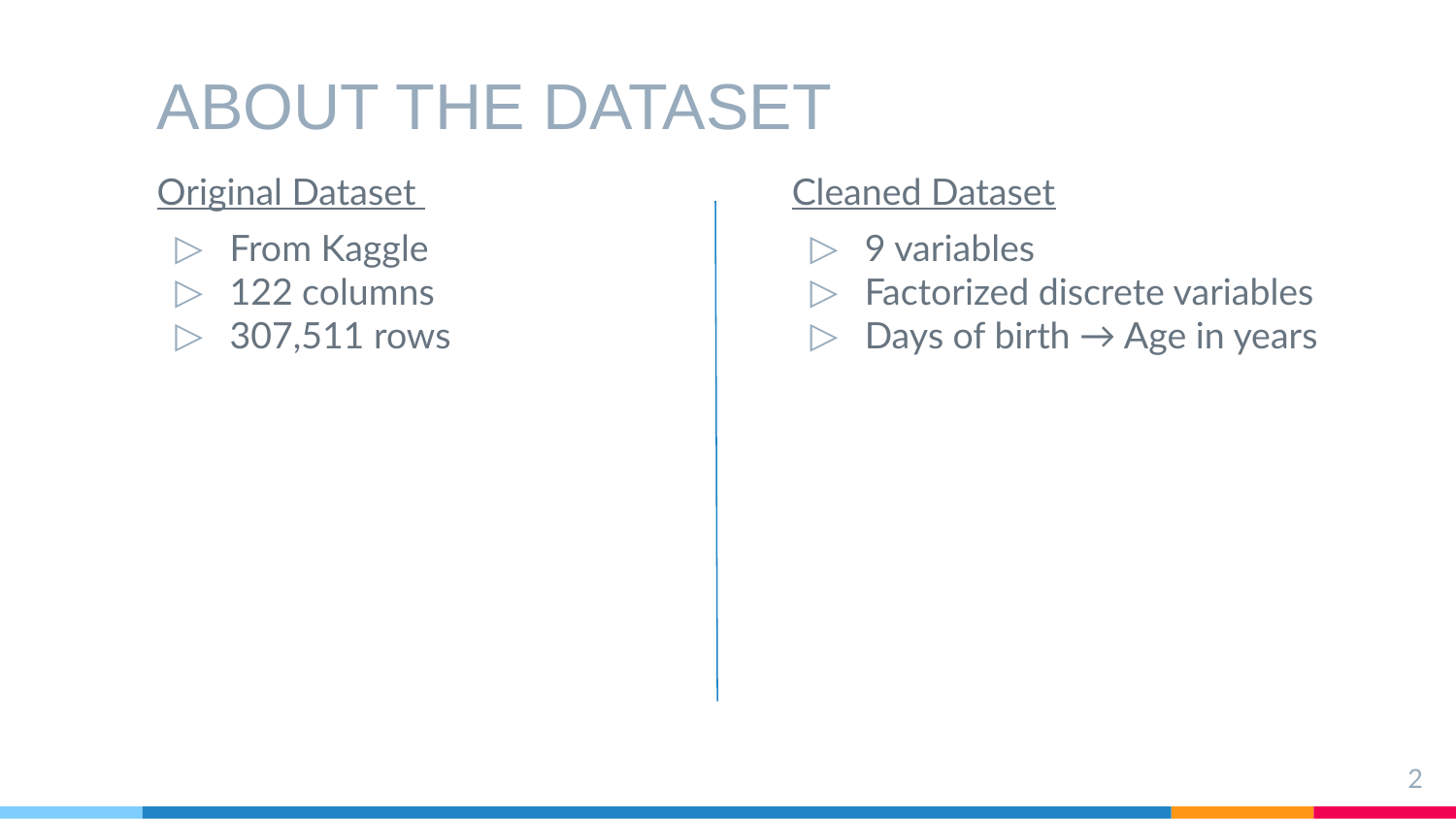

# ABOUT THE DATASET
Original Dataset
From Kaggle
122 columns
307,511 rows
Cleaned Dataset
9 variables
Factorized discrete variables
Days of birth → Age in years

2